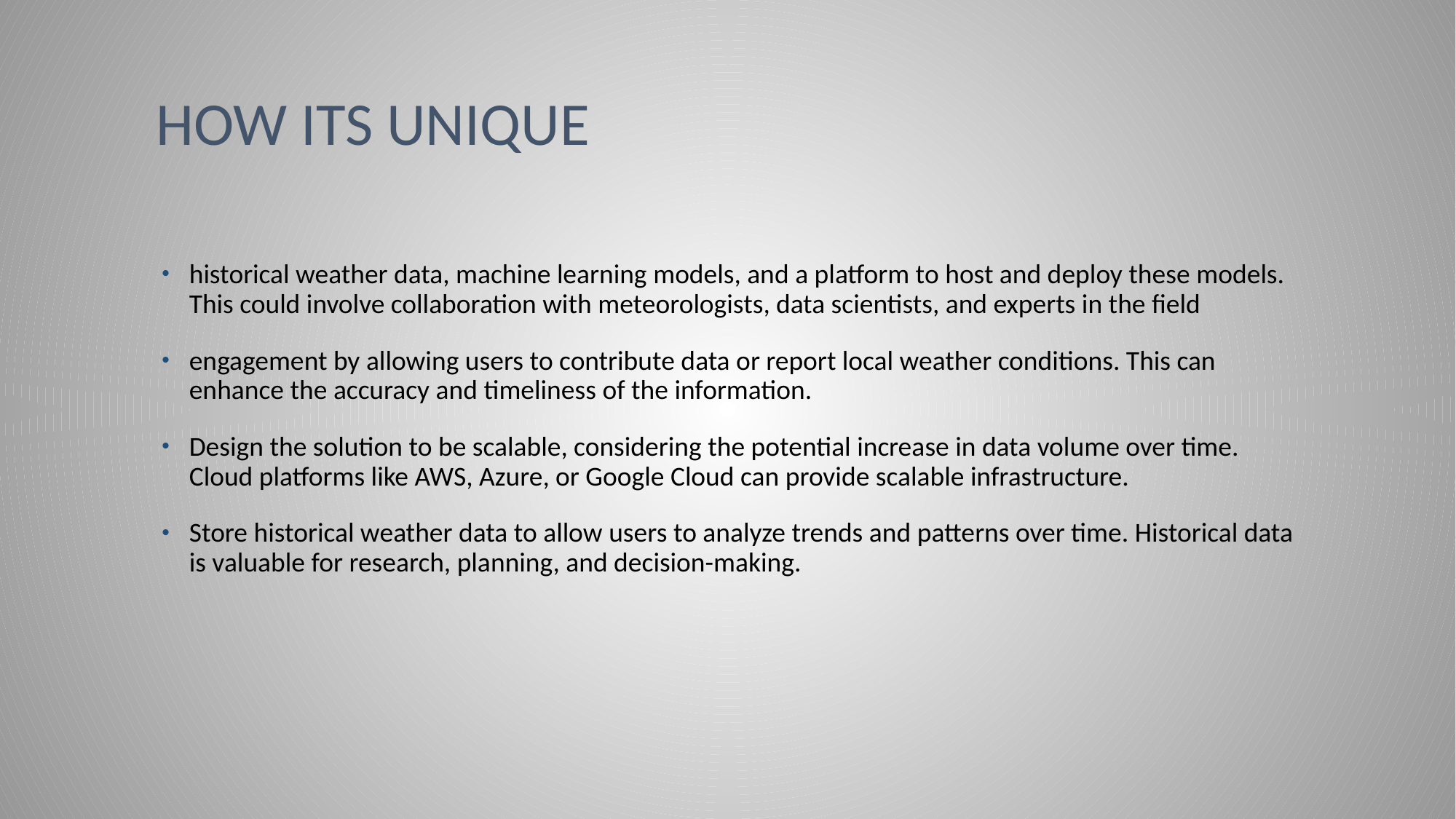

# How its unique
historical weather data, machine learning models, and a platform to host and deploy these models. This could involve collaboration with meteorologists, data scientists, and experts in the field
engagement by allowing users to contribute data or report local weather conditions. This can enhance the accuracy and timeliness of the information.
Design the solution to be scalable, considering the potential increase in data volume over time. Cloud platforms like AWS, Azure, or Google Cloud can provide scalable infrastructure.
Store historical weather data to allow users to analyze trends and patterns over time. Historical data is valuable for research, planning, and decision-making.